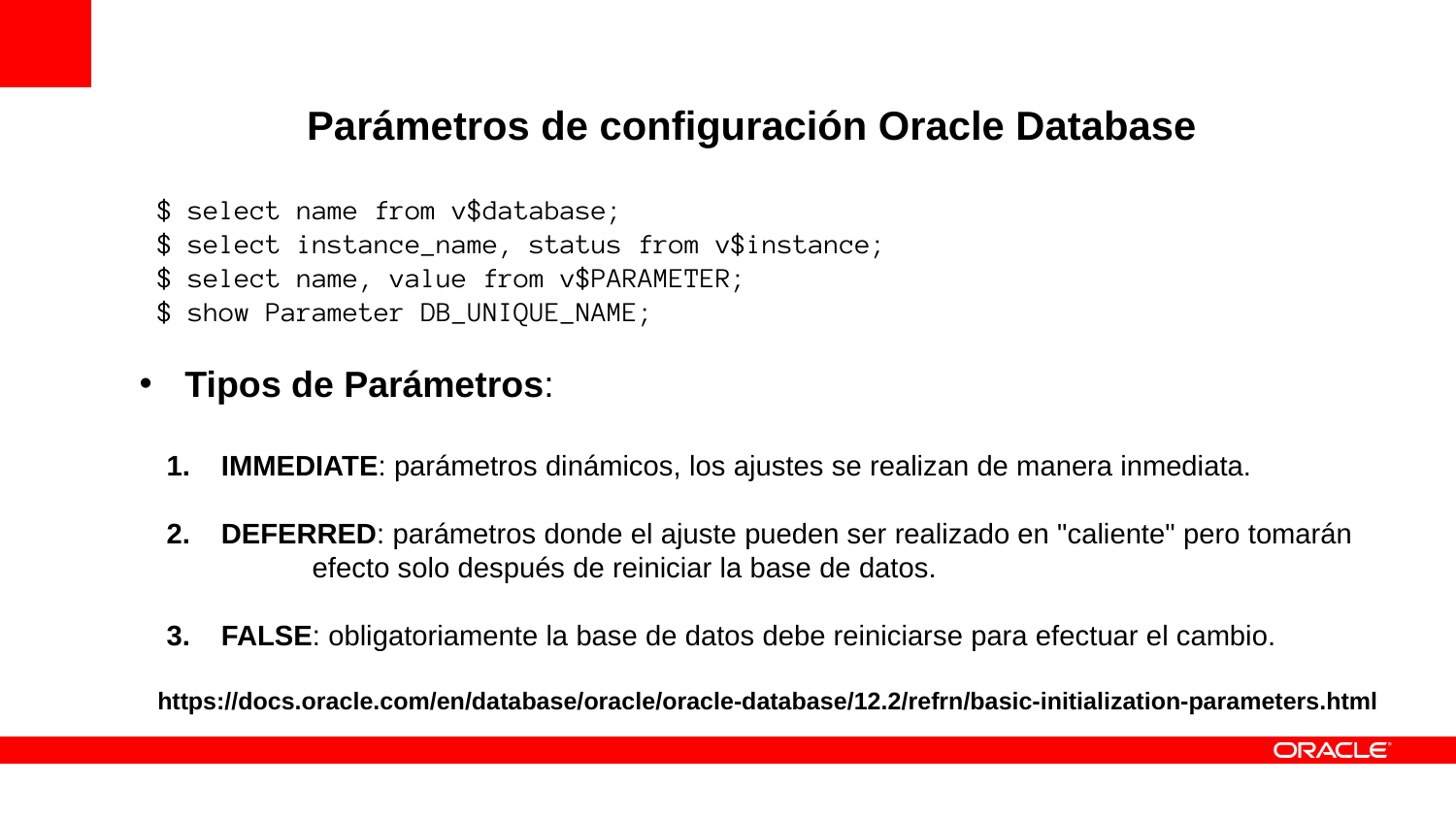

Parámetros de configuración Oracle Database
$ select name from v$database;
$ select instance_name, status from v$instance;
$ select name, value from v$PARAMETER;
$ show Parameter DB_UNIQUE_NAME;

Tipos de Parámetros:

IMMEDIATE: parámetros dinámicos, los ajustes se realizan de manera inmediata.

DEFERRED: parámetros donde el ajuste pueden ser realizado en "caliente" pero tomarán
	efecto solo después de reiniciar la base de datos.

FALSE: obligatoriamente la base de datos debe reiniciarse para efectuar el cambio.

https://docs.oracle.com/en/database/oracle/oracle-database/12.2/refrn/basic-initialization-parameters.html